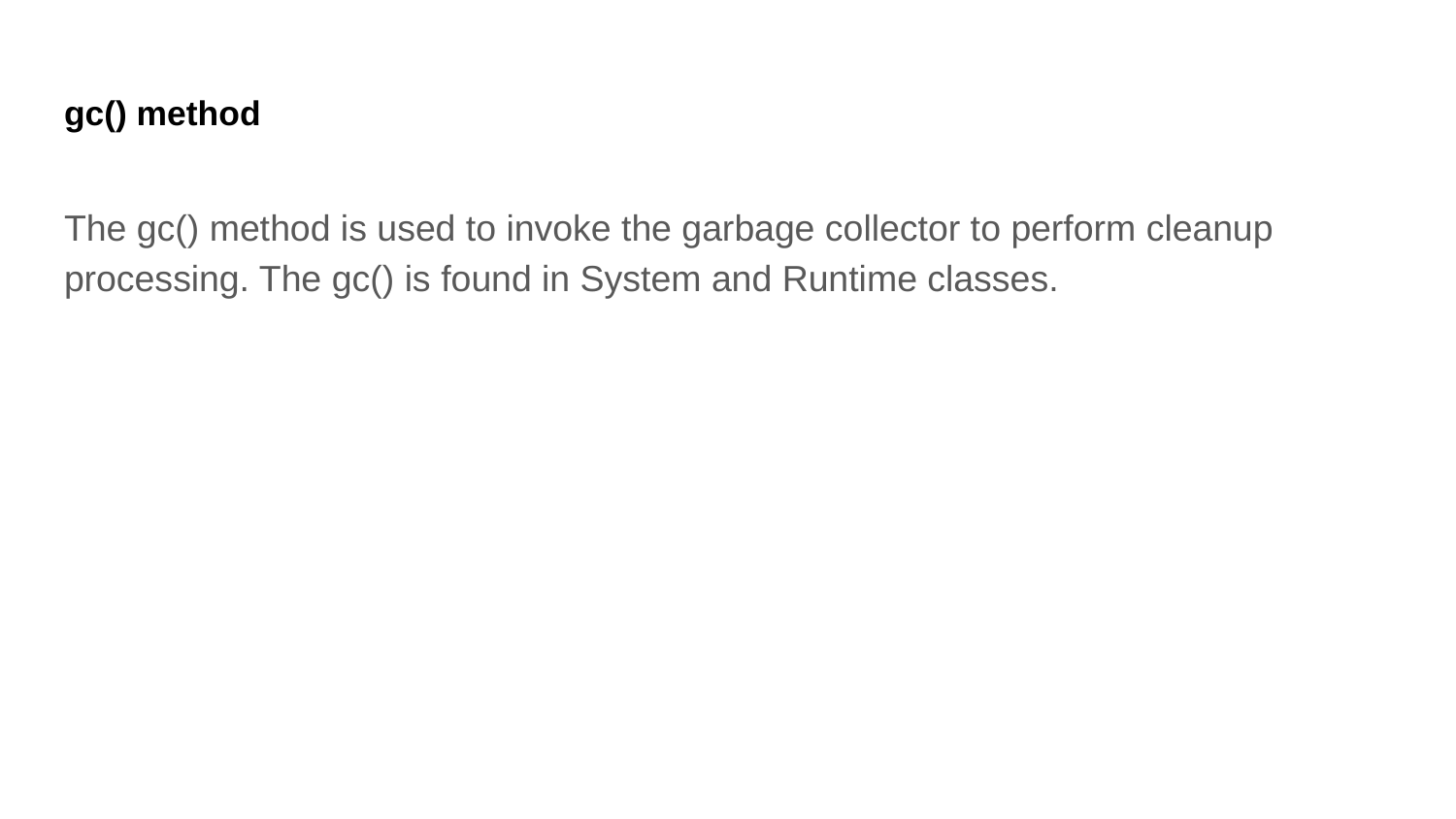

# gc() method

The gc() method is used to invoke the garbage collector to perform cleanup processing. The gc() is found in System and Runtime classes.